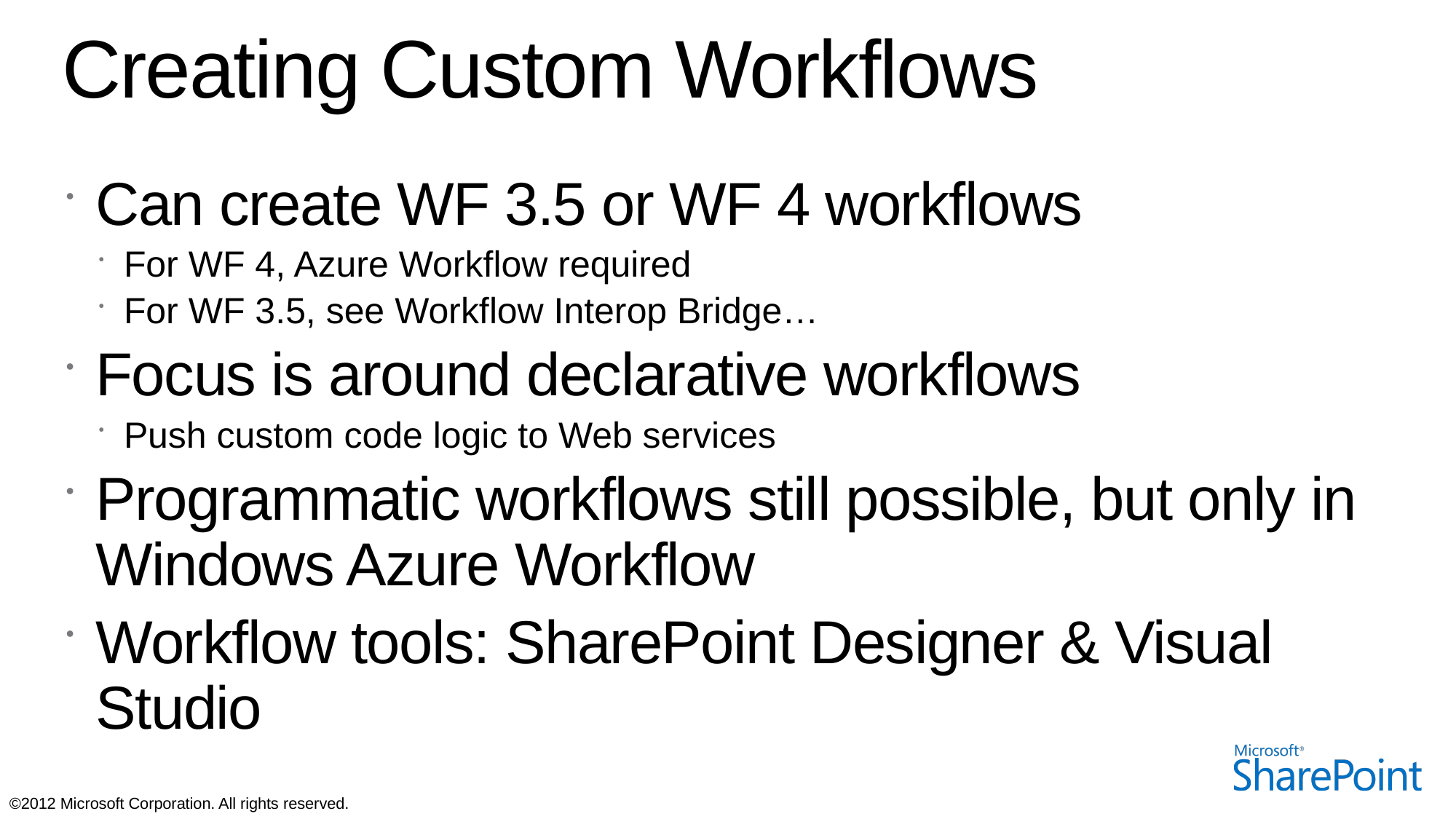

# Creating Custom Workflows
Can create WF 3.5 or WF 4 workflows
For WF 4, Azure Workflow required
For WF 3.5, see Workflow Interop Bridge…
Focus is around declarative workflows
Push custom code logic to Web services
Programmatic workflows still possible, but only in
Windows Azure Workflow
Workflow tools: SharePoint Designer & Visual Studio